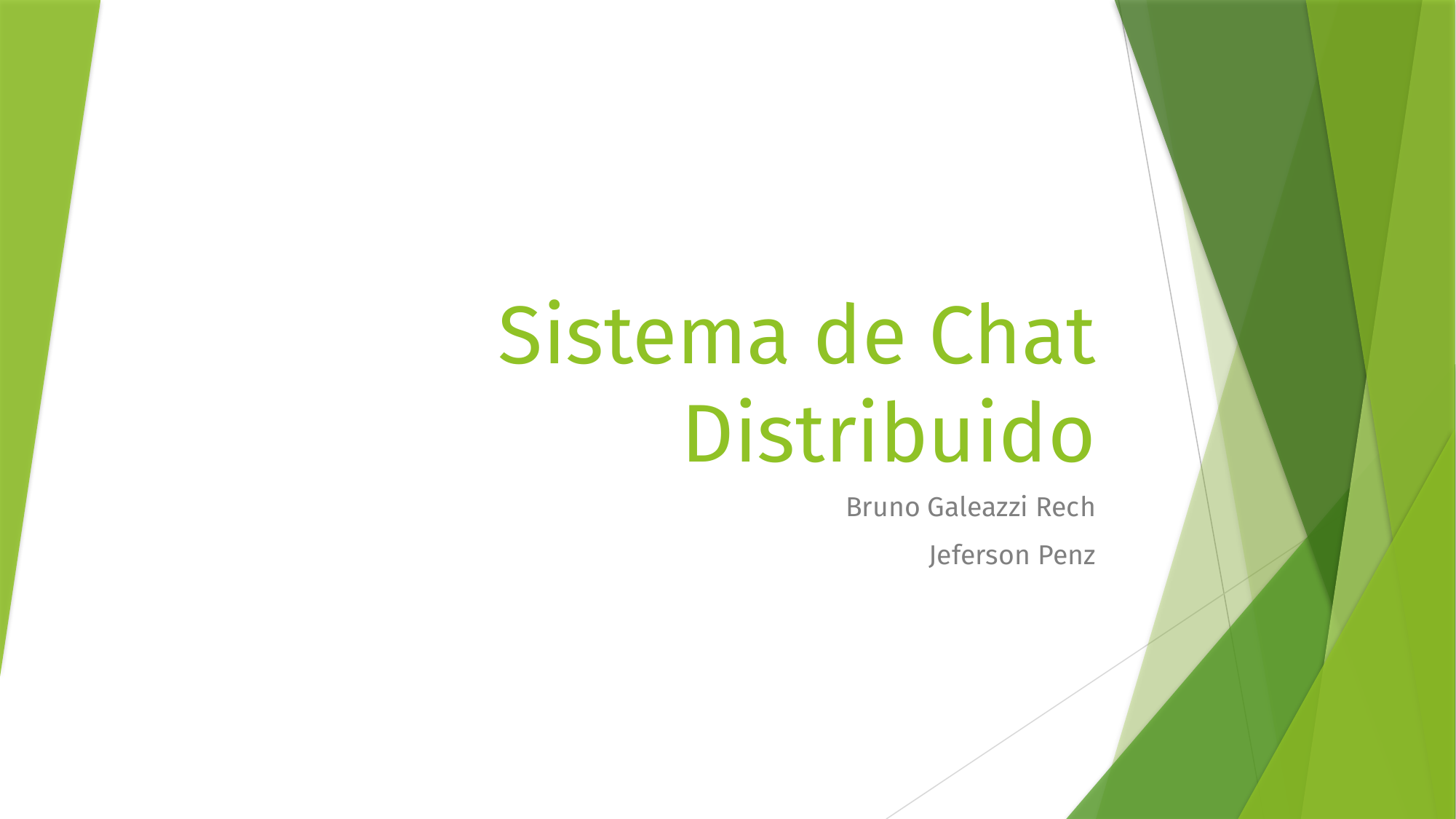

# Sistema de Chat Distribuido
Bruno Galeazzi Rech
Jeferson Penz